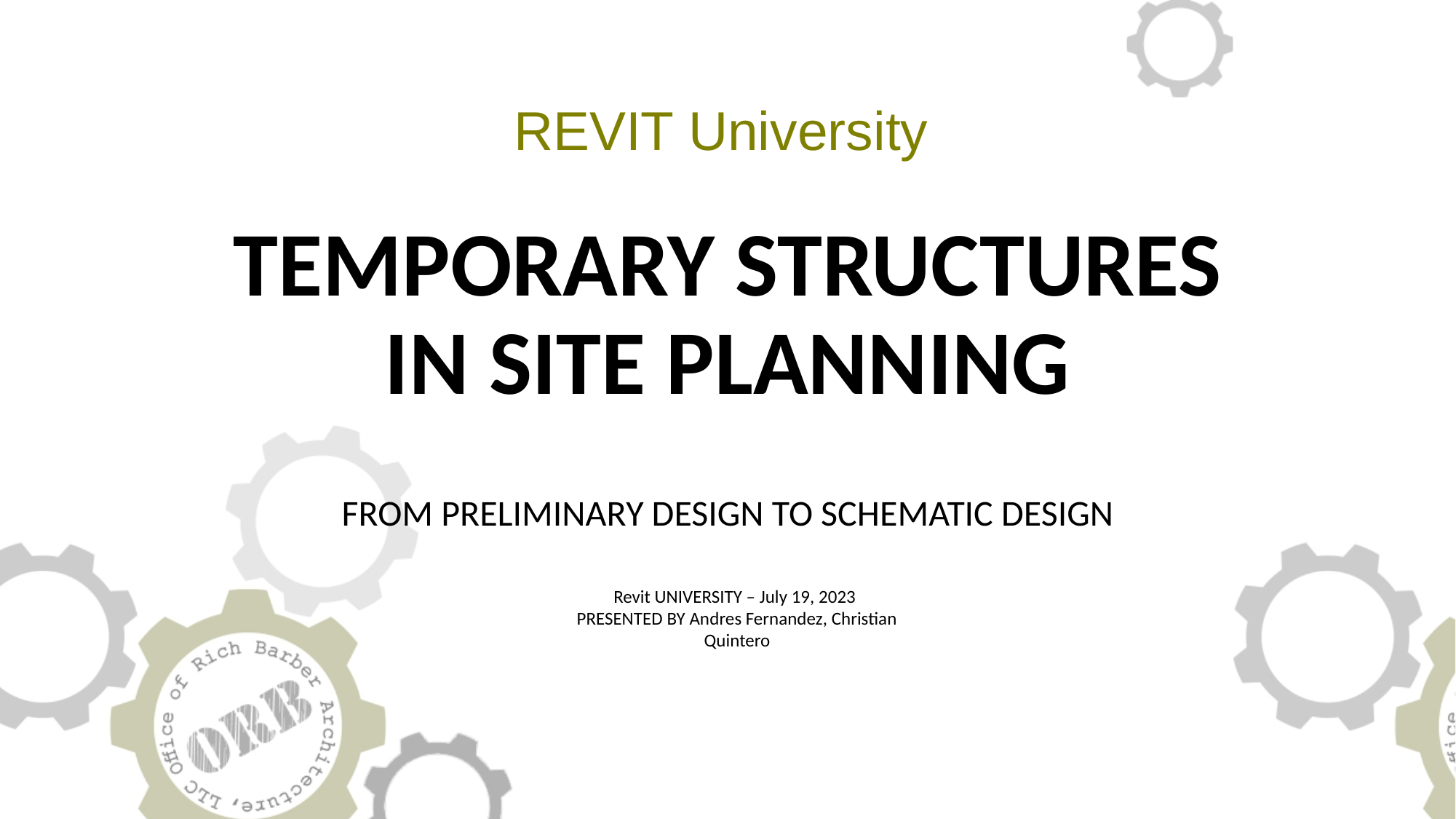

REVIT University
# TEMPORARY STRUCTURES IN SITE PLANNING

FROM PRELIMINARY DESIGN TO SCHEMATIC DESIGN
Revit UNIVERSITY – July 19, 2023
PRESENTED BY Andres Fernandez, Christian Quintero